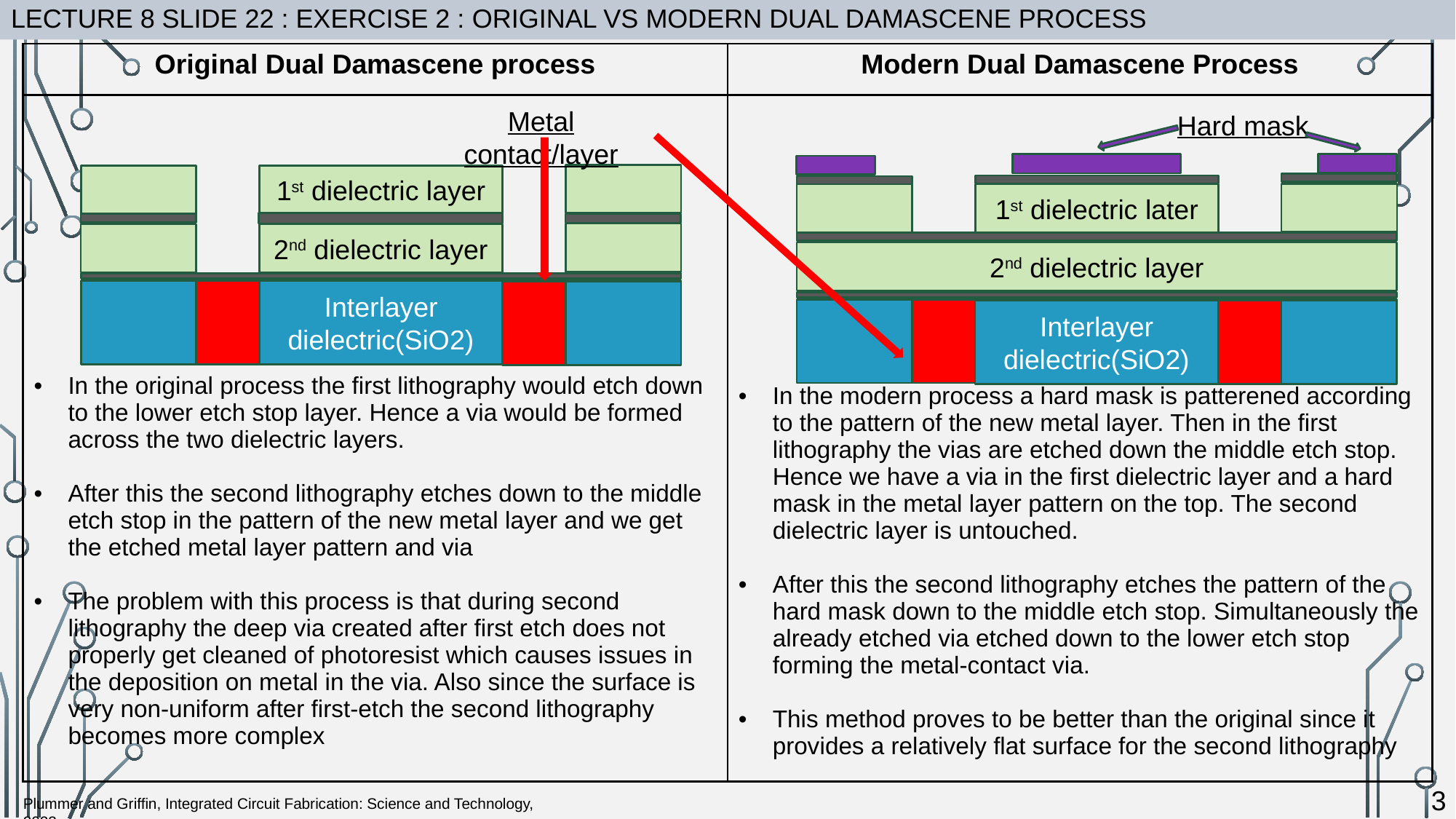

# Lecture 8 Slide 22 : Exercise 2 : Original vs Modern dual damascene process
| Original Dual Damascene process | Modern Dual Damascene Process |
| --- | --- |
| In the original process the first lithography would etch down to the lower etch stop layer. Hence a via would be formed across the two dielectric layers. After this the second lithography etches down to the middle etch stop in the pattern of the new metal layer and we get the etched metal layer pattern and via The problem with this process is that during second lithography the deep via created after first etch does not properly get cleaned of photoresist which causes issues in the deposition on metal in the via. Also since the surface is very non-uniform after first-etch the second lithography becomes more complex | In the modern process a hard mask is patterened according to the pattern of the new metal layer. Then in the first lithography the vias are etched down the middle etch stop. Hence we have a via in the first dielectric layer and a hard mask in the metal layer pattern on the top. The second dielectric layer is untouched. After this the second lithography etches the pattern of the hard mask down to the middle etch stop. Simultaneously the already etched via etched down to the lower etch stop forming the metal-contact via. This method proves to be better than the original since it provides a relatively flat surface for the second lithography |
Metal contact/layer
Hard mask

1st dielectric later

2nd dielectric layer

Interlayer dielectric(SiO2)

1st dielectric layer

Interlayer dielectric(SiO2)

2nd dielectric layer

3
Plummer and Griffin, Integrated Circuit Fabrication: Science and Technology, 2023